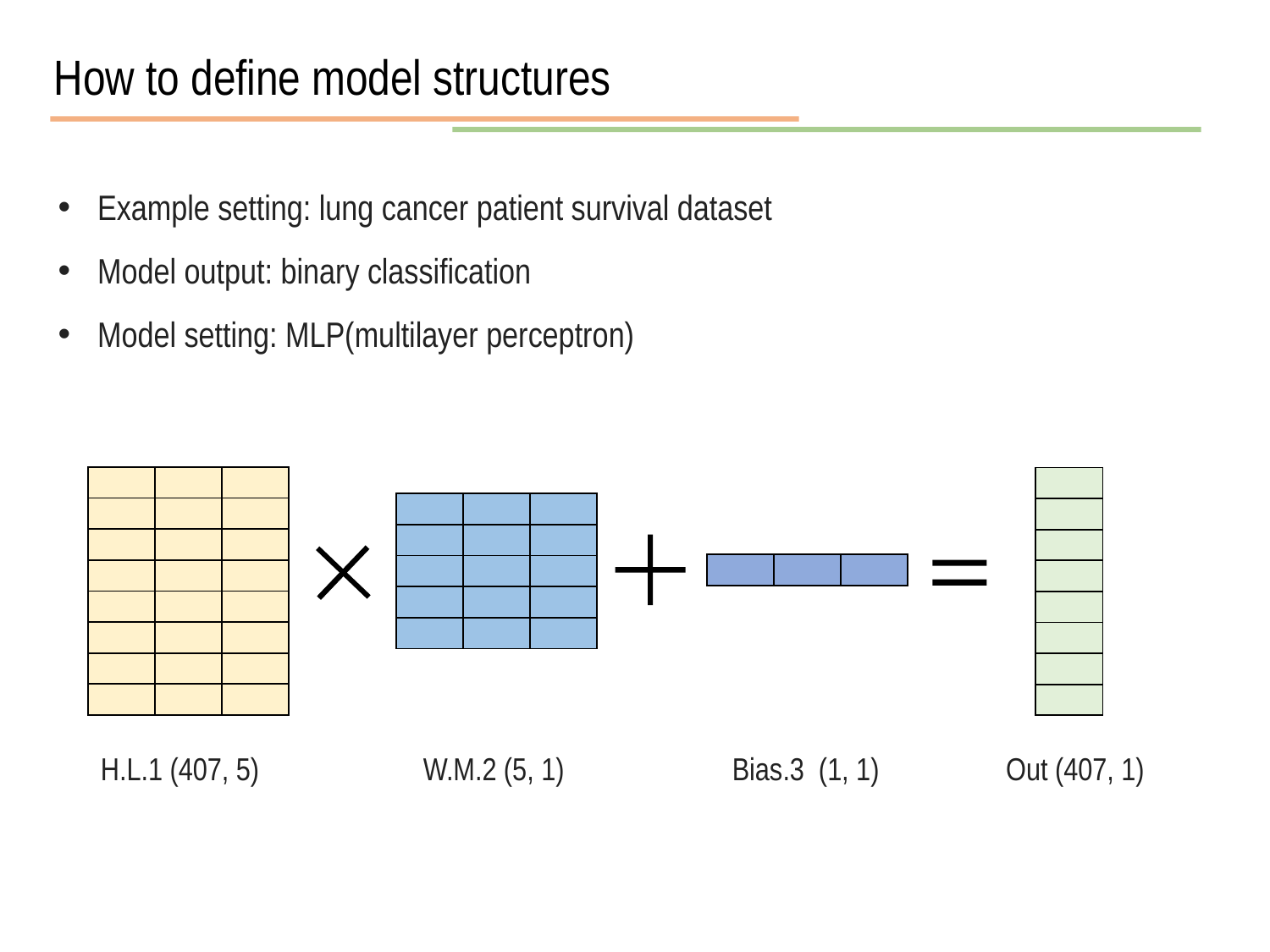

How to define model structures
Example setting: lung cancer patient survival dataset
Model output: binary classification
Model setting: MLP(multilayer perceptron)
|  |  |  |
| --- | --- | --- |
|  |  |  |
|  |  |  |
|  |  |  |
|  |  |  |
|  |  |  |
|  |  |  |
|  |  |  |
|  |
| --- |
|  |
|  |
|  |
|  |
|  |
|  |
|  |
|  |  |  |
| --- | --- | --- |
|  |  |  |
|  |  |  |
|  |  |  |
|  |  |  |

|  |  |  |
| --- | --- | --- |

H.L.1 (407, 5)
W.M.2 (5, 1)
Bias.3  (1, 1)
Out (407, 1)